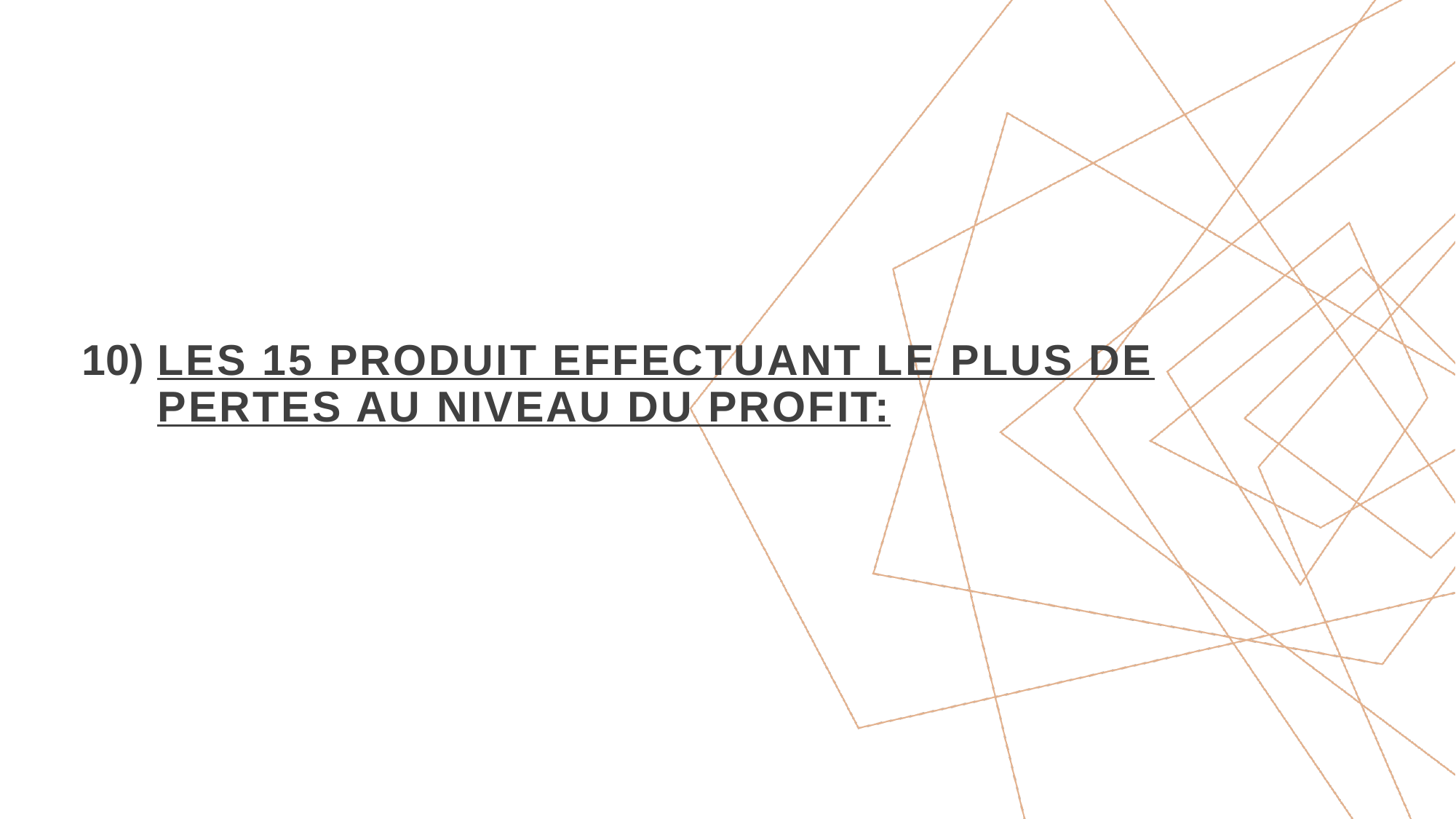

Les 15 produit effectuant le plus de pertes au niveau du profit: